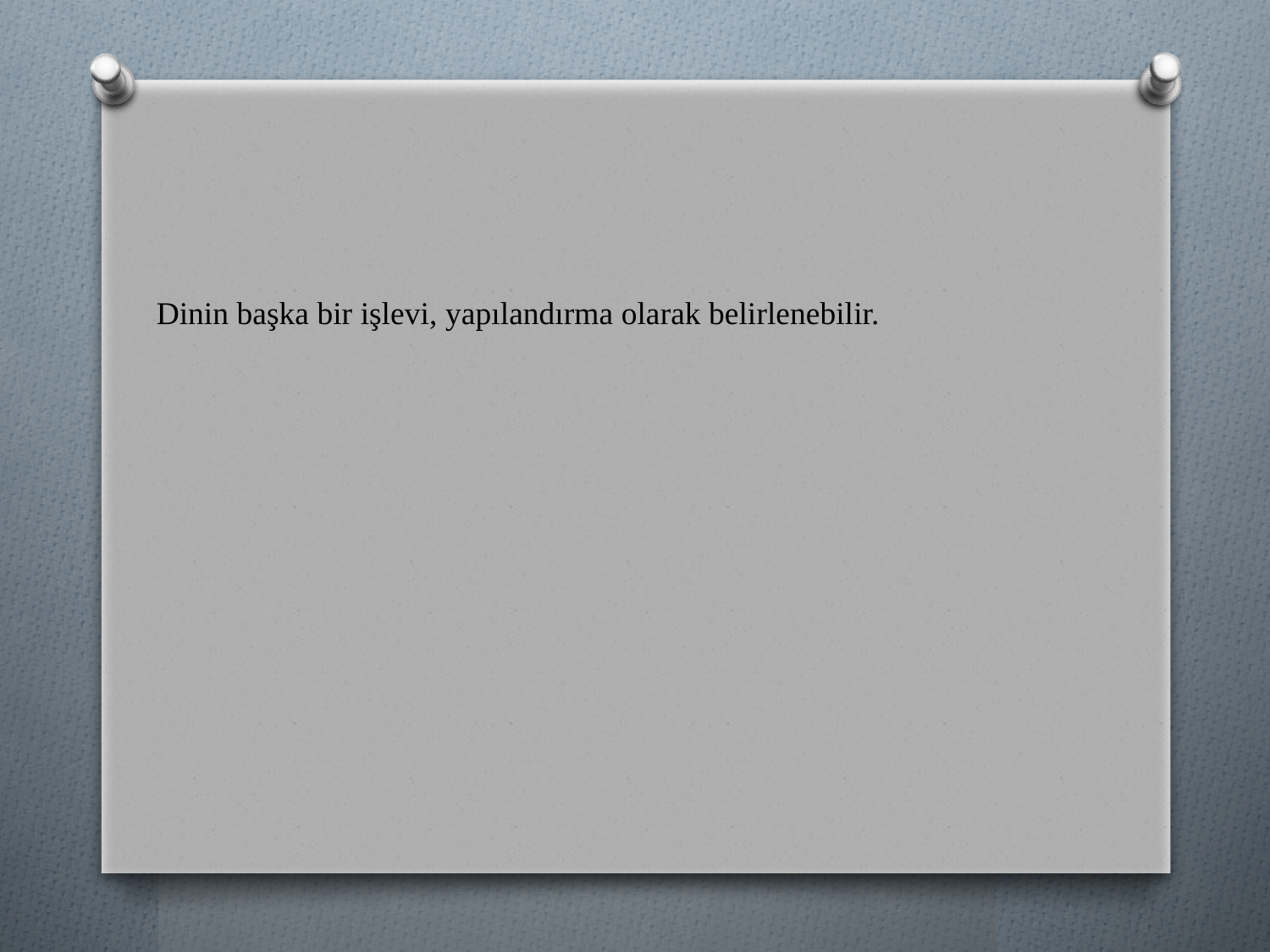

Dinin başka bir işlevi, yapılandırma olarak belirlenebilir.